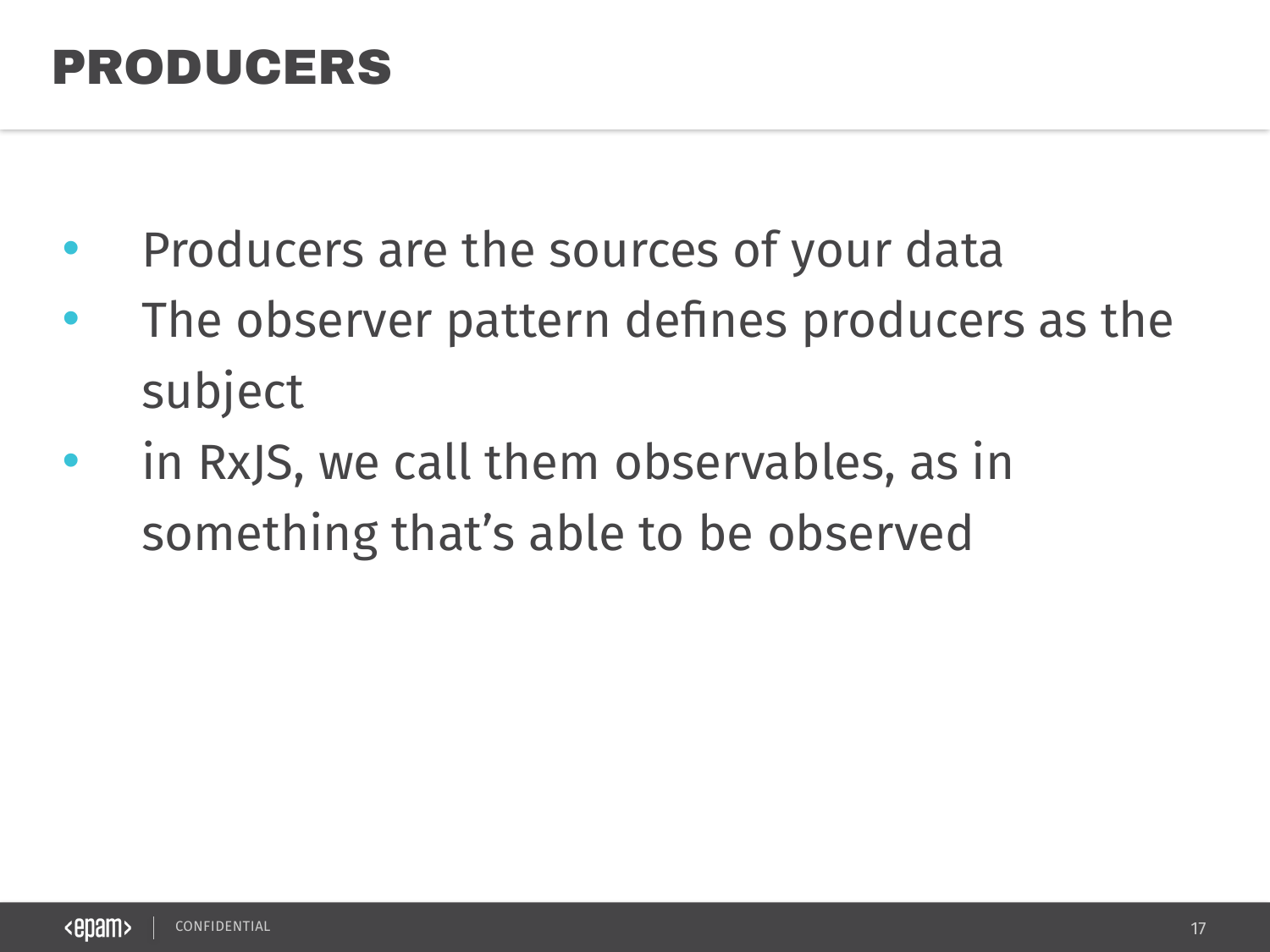

PRODUCERS
Producers are the sources of your data
The observer pattern defines producers as the subject
in RxJS, we call them observables, as in something that’s able to be observed